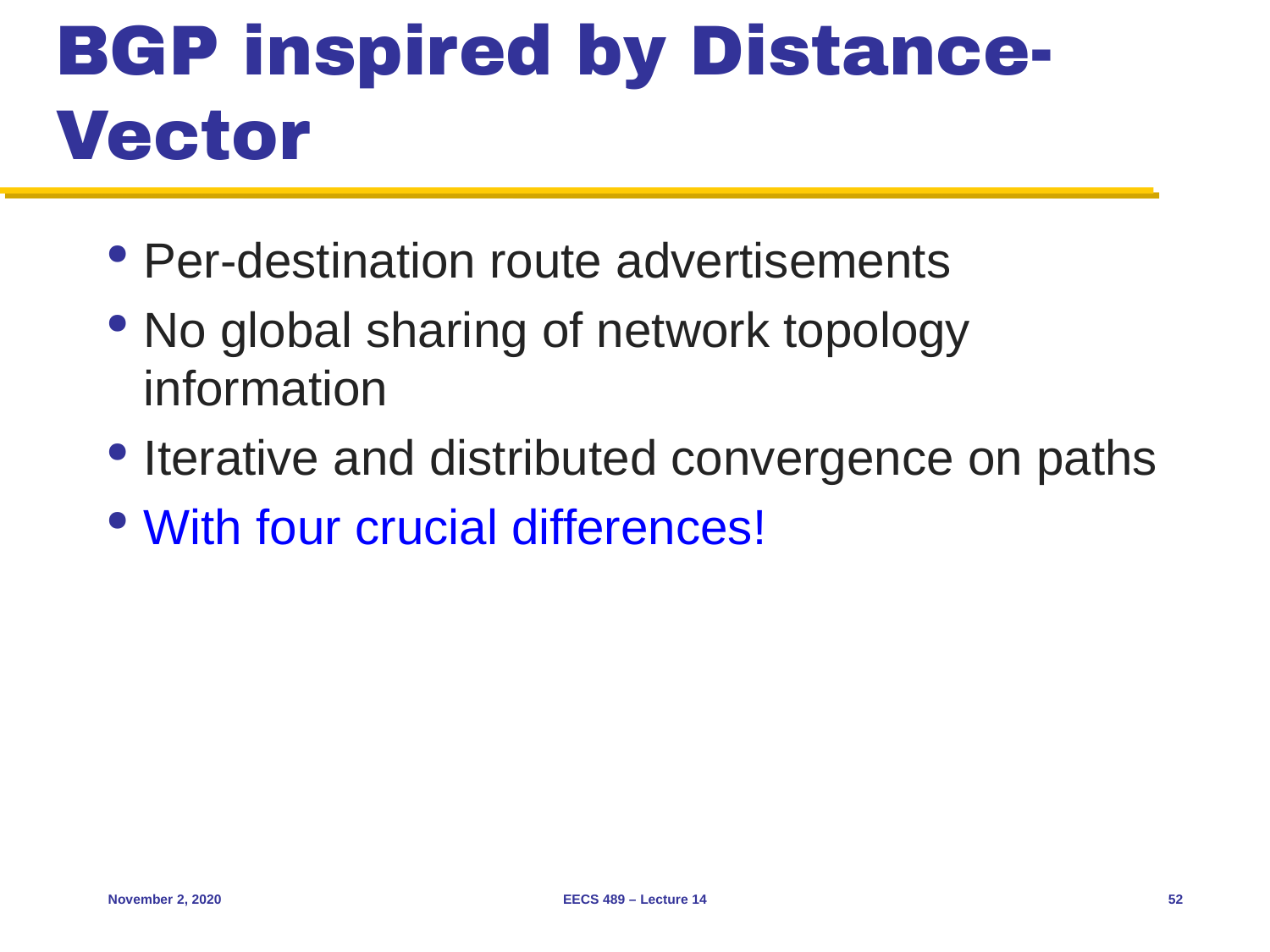

# BGP inspired by Distance-Vector
Per-destination route advertisements
No global sharing of network topology information
Iterative and distributed convergence on paths
With four crucial differences!

November 2, 2020
EECS 489 – Lecture 14
52